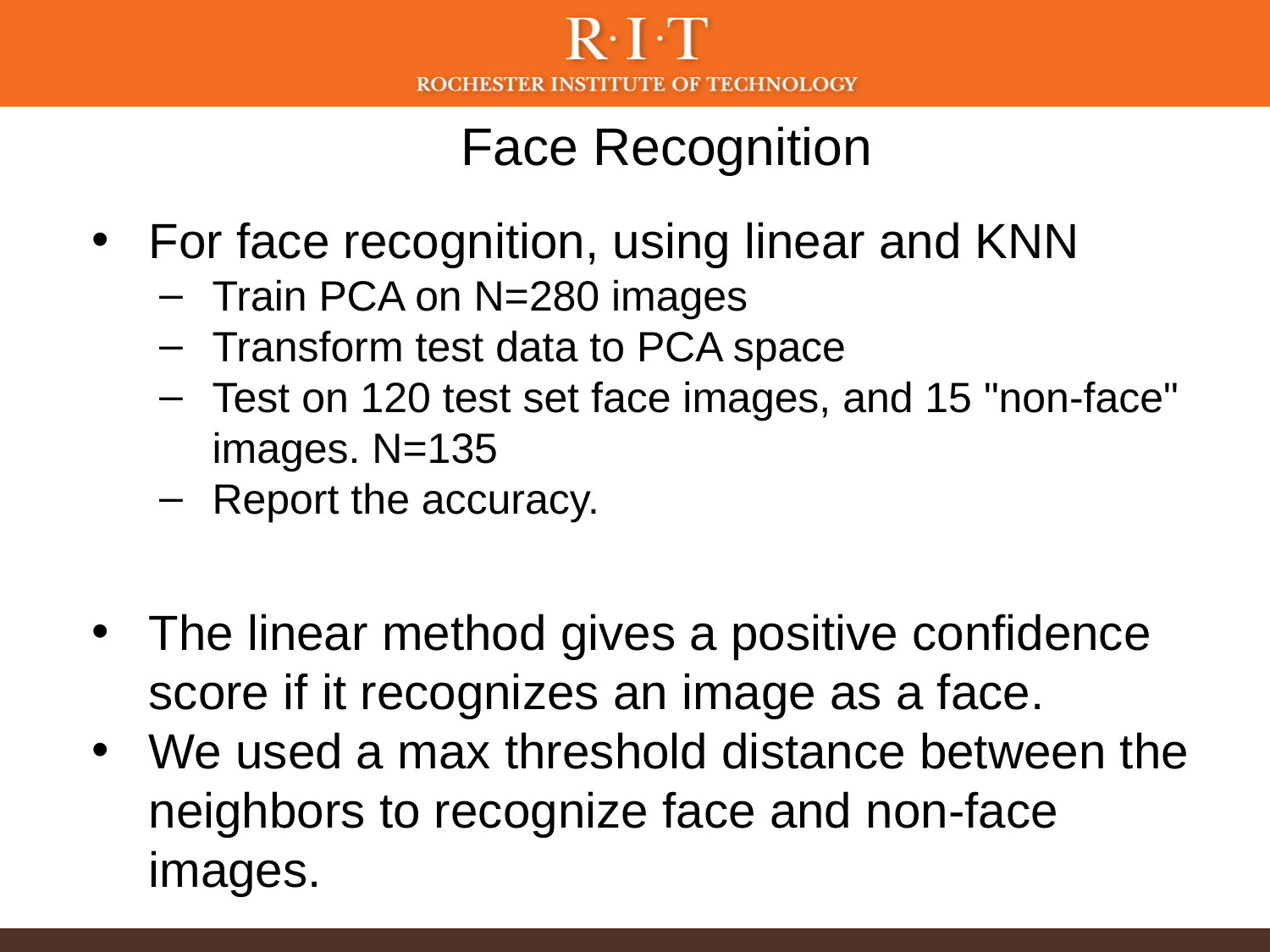

# Face Recognition
For face recognition, using linear and KNN
Train PCA on N=280 images
Transform test data to PCA space
Test on 120 test set face images, and 15 "non-face" images. N=135
Report the accuracy.

The linear method gives a positive confidence score if it recognizes an image as a face.
We used a max threshold distance between the neighbors to recognize face and non-face images.